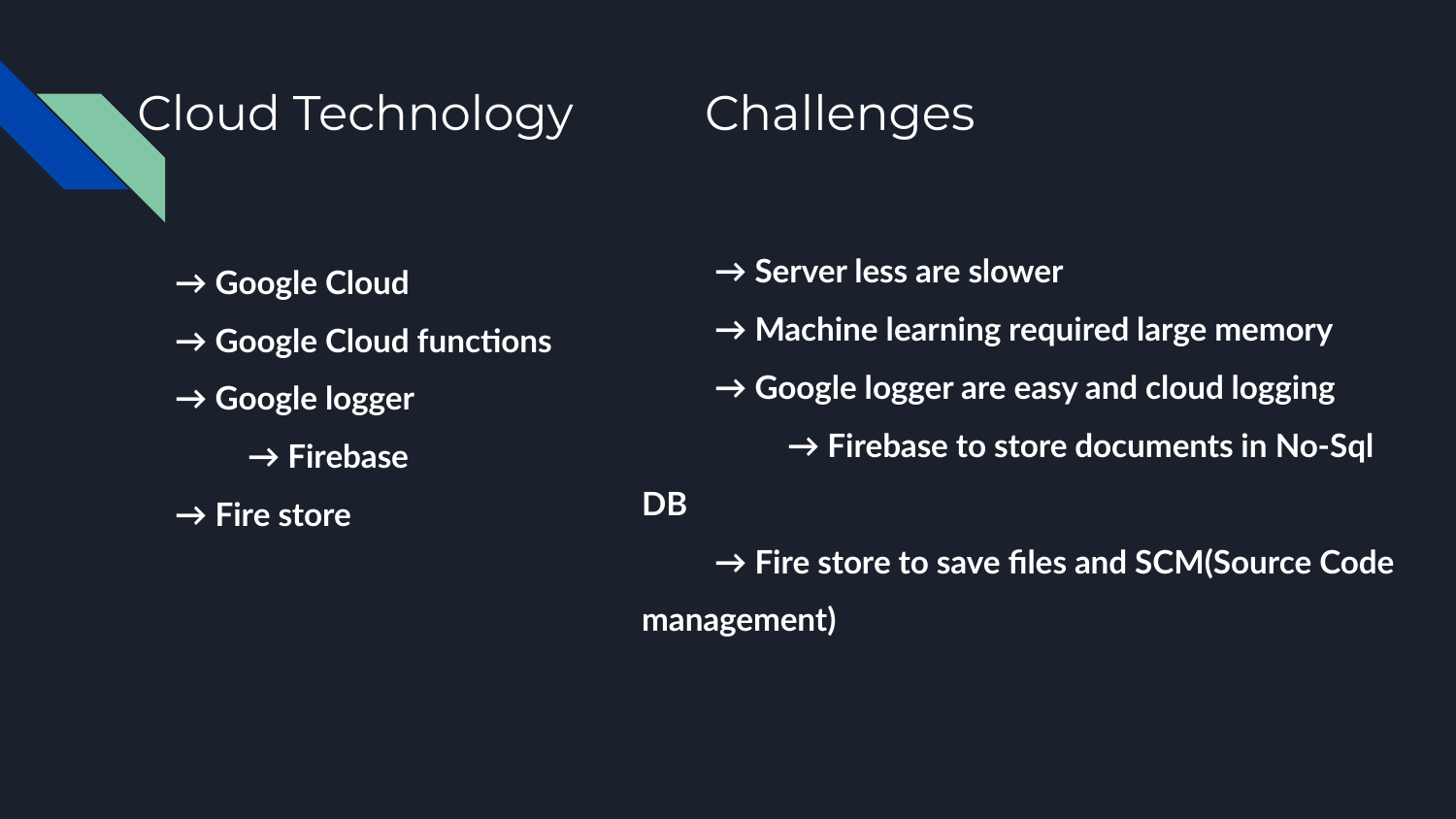

# Cloud Technology
Challenges
→ Server less are slower
→ Machine learning required large memory
→ Google logger are easy and cloud logging
	→ Firebase to store documents in No-Sql DB
→ Fire store to save files and SCM(Source Code management)

→ Google Cloud
→ Google Cloud functions
→ Google logger
	→ Firebase
→ Fire store